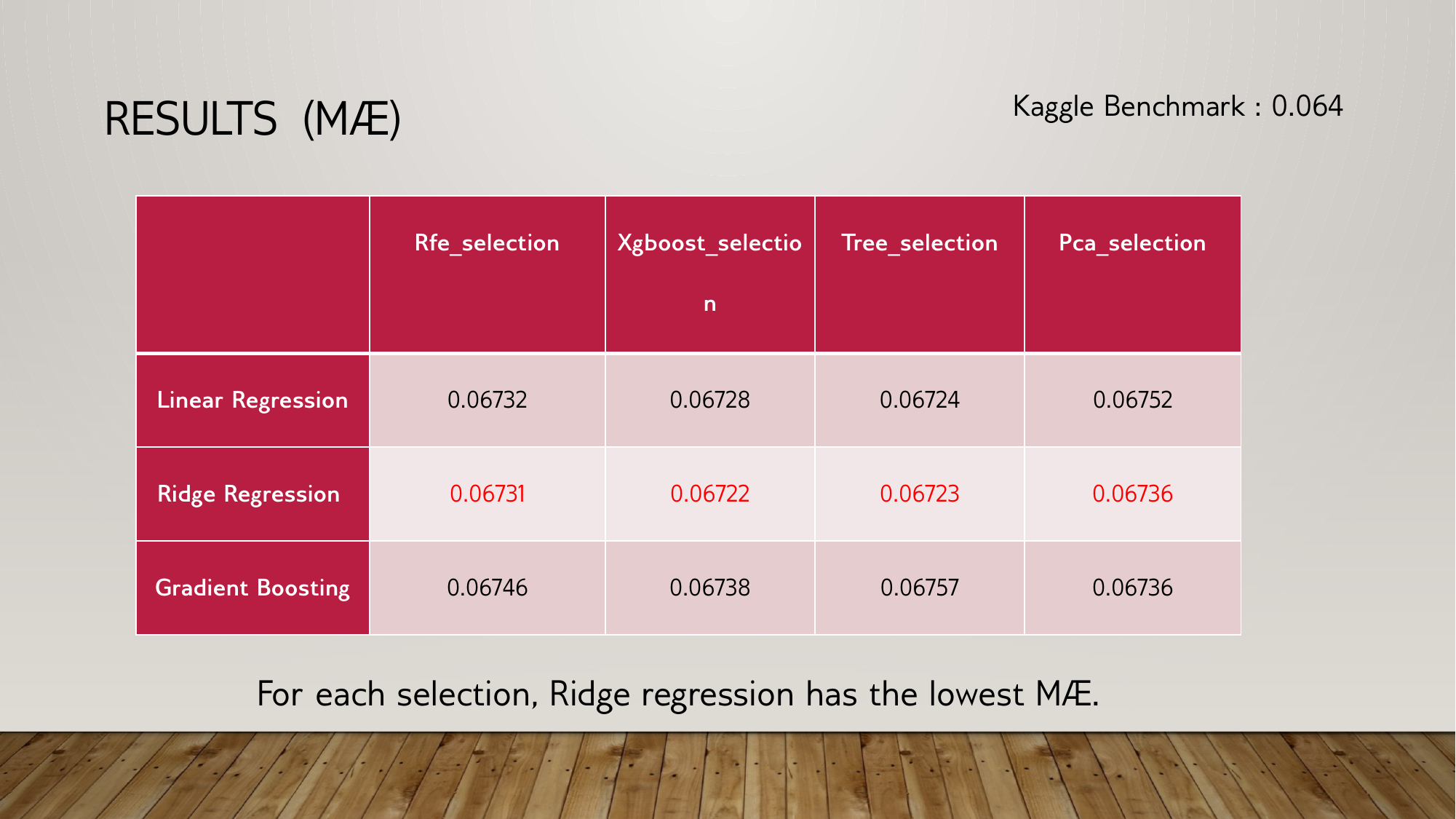

Results (MAE)
Kaggle Benchmark : 0.064
|  | Rfe\_selection | Xgboost\_selection | Tree\_selection | Pca\_selection |
| --- | --- | --- | --- | --- |
| Linear Regression | 0.06732 | 0.06728 | 0.06724 | 0.06752 |
| Ridge Regression | 0.06731 | 0.06722 | 0.06723 | 0.06736 |
| Gradient Boosting | 0.06746 | 0.06738 | 0.06757 | 0.06736 |
For each selection, Ridge regression has the lowest MAE.